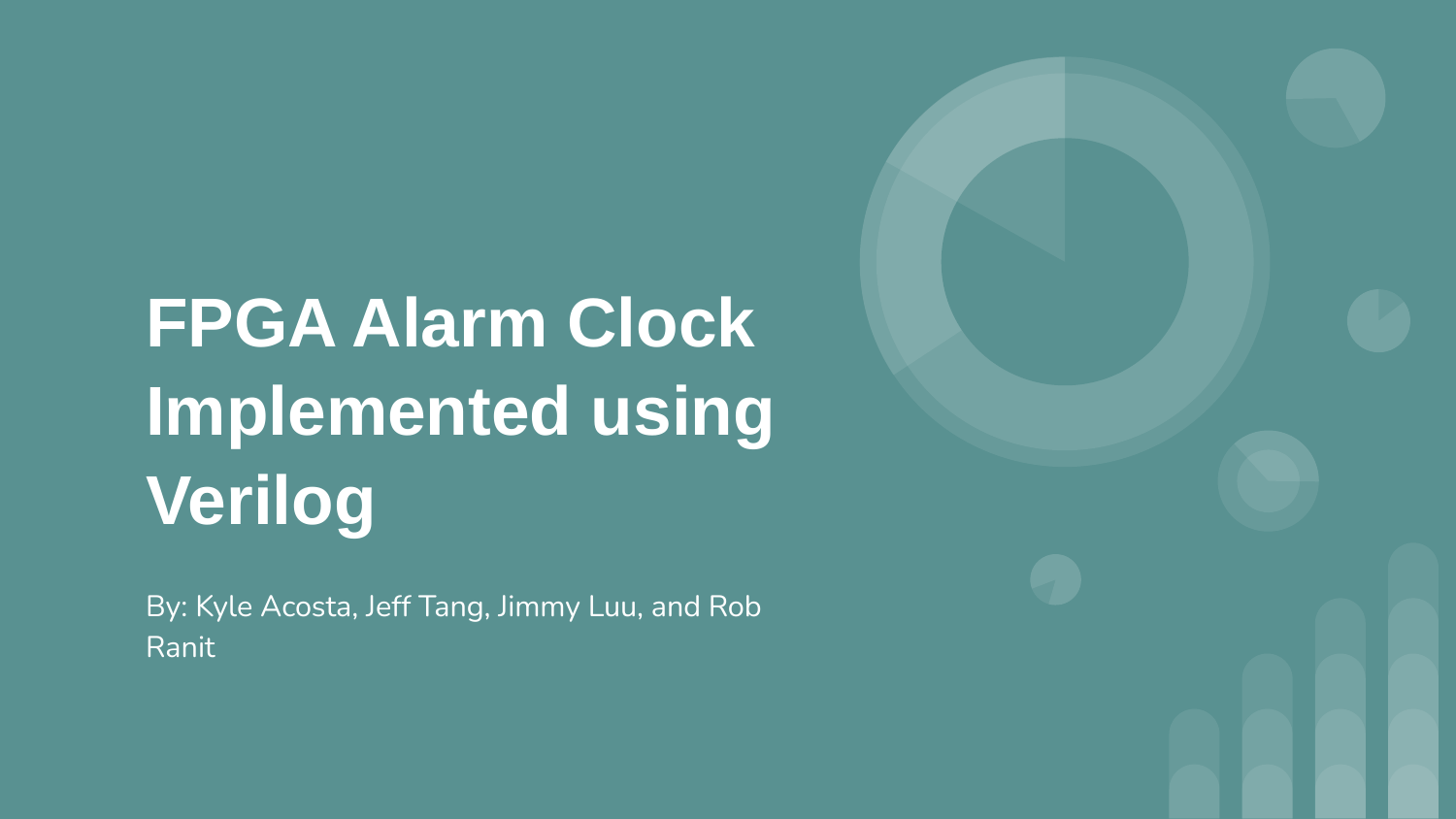

# FPGA Alarm Clock Implemented using Verilog
By: Kyle Acosta, Jeff Tang, Jimmy Luu, and Rob Ranit